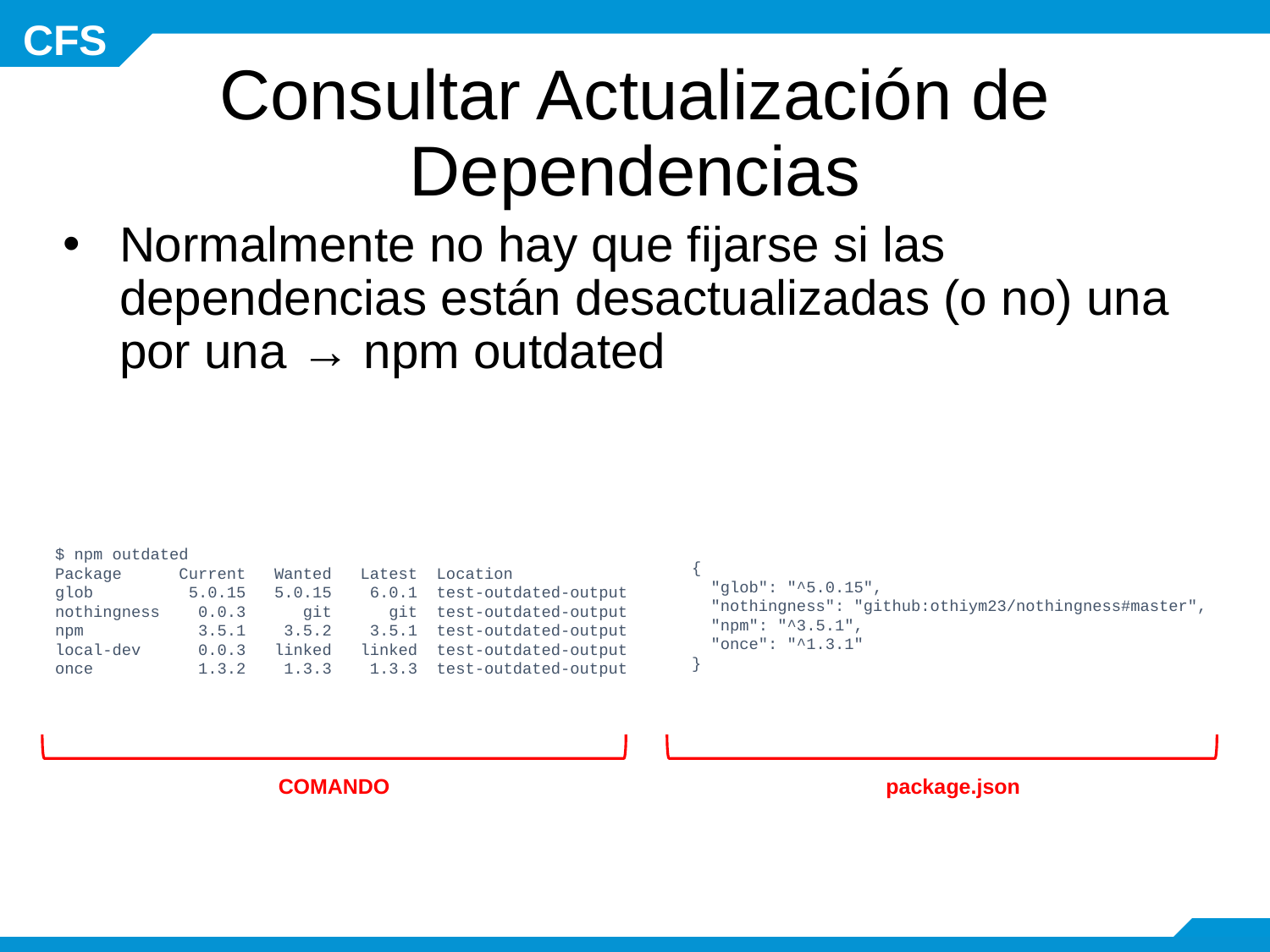

# Consultar Actualización de Dependencias
Normalmente no hay que fijarse si las dependencias están desactualizadas (o no) una por una → npm outdated

$ npm outdated
Package      Current   Wanted   Latest  Location
glob          5.0.15   5.0.15    6.0.1  test-outdated-output
nothingness    0.0.3      git      git  test-outdated-output
npm            3.5.1    3.5.2    3.5.1  test-outdated-output
local-dev      0.0.3   linked   linked  test-outdated-output
once           1.3.2    1.3.3    1.3.3  test-outdated-output
{
  "glob": "^5.0.15",
  "nothingness": "github:othiym23/nothingness#master",
  "npm": "^3.5.1",
  "once": "^1.3.1"
}

COMANDO
package.json